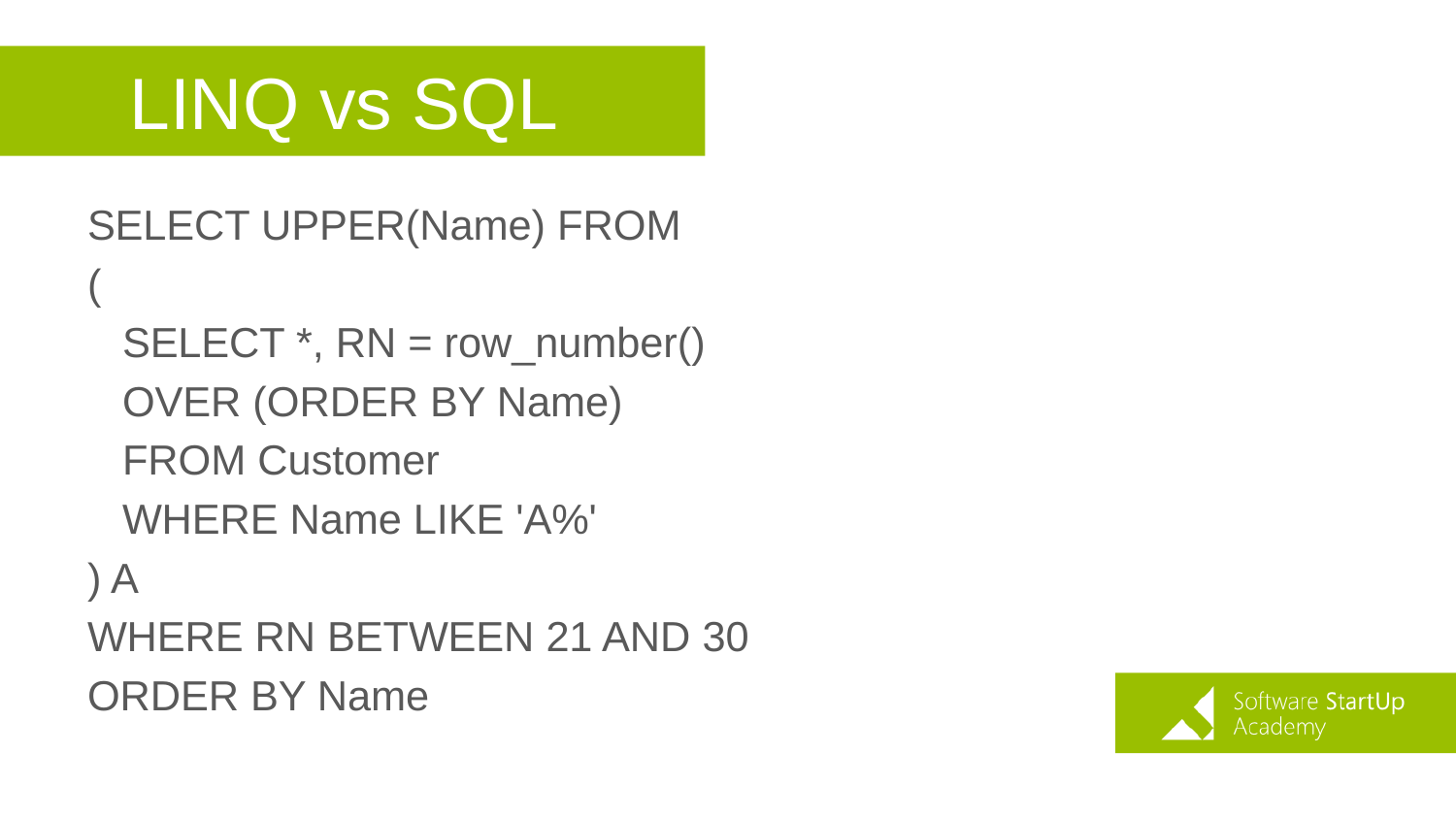

# LINQ vs SQL
SELECT UPPER(Name) FROM
(
   SELECT *, RN = row_number()
   OVER (ORDER BY Name)
   FROM Customer
   WHERE Name LIKE 'A%'
) A
WHERE RN BETWEEN 21 AND 30
ORDER BY Name